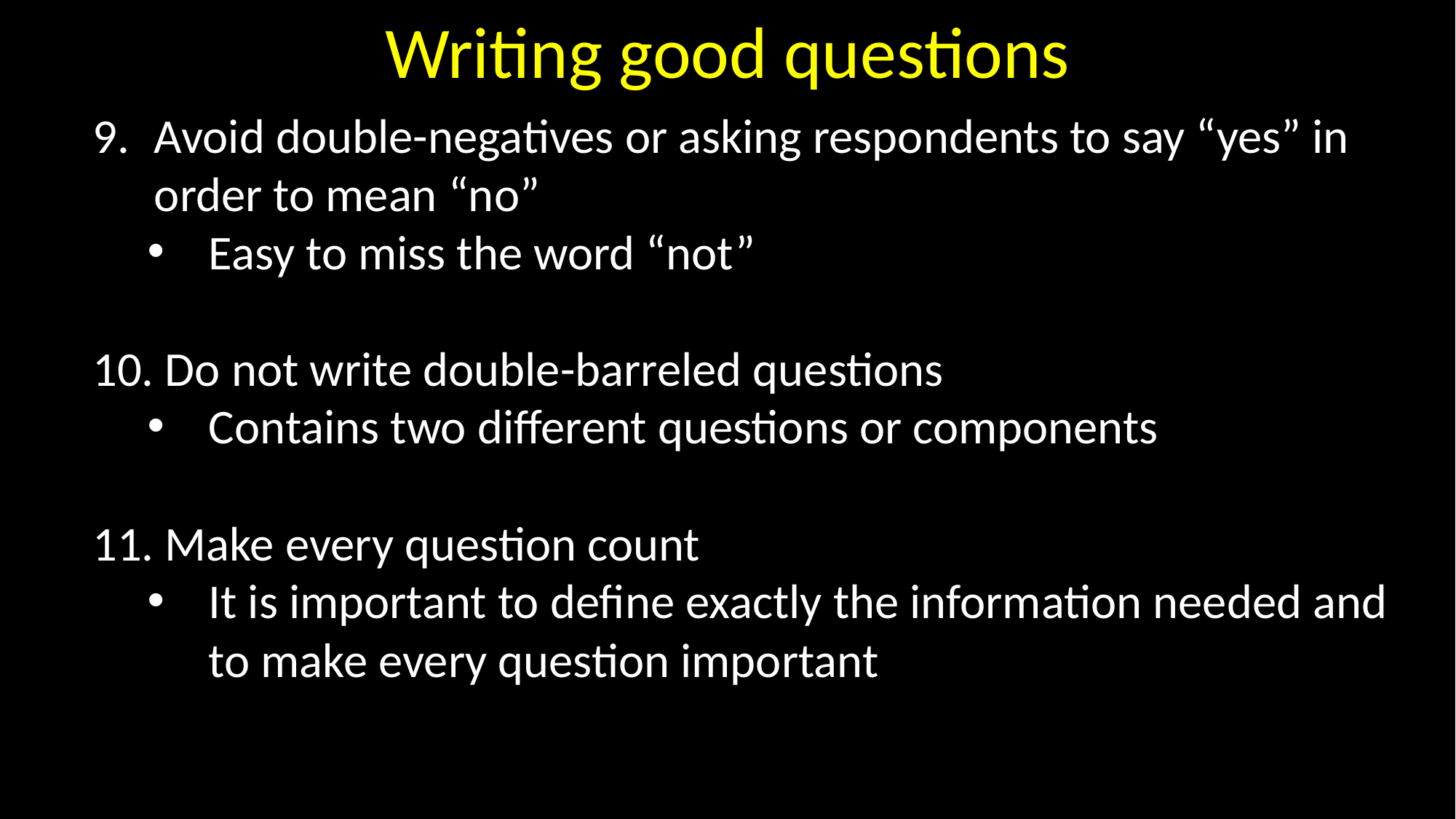

Writing good questions
Avoid double-negatives or asking respondents to say “yes” in order to mean “no”
Easy to miss the word “not”

 Do not write double-barreled questions
Contains two different questions or components

 Make every question count
It is important to define exactly the information needed and to make every question important